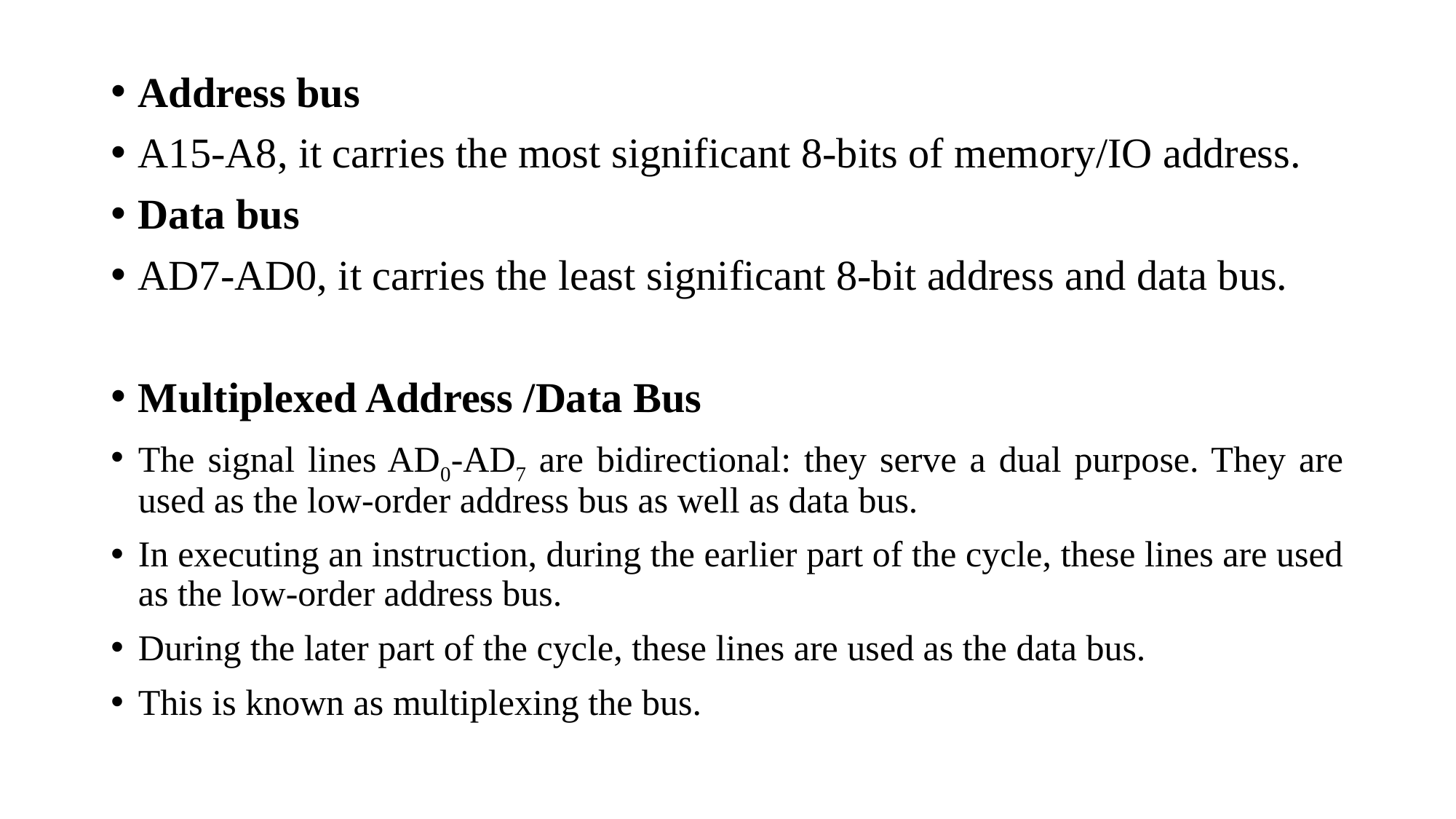

Address bus
A15-A8, it carries the most significant 8-bits of memory/IO address.
Data bus
AD7-AD0, it carries the least significant 8-bit address and data bus.

Multiplexed Address /Data Bus
The signal lines AD0-AD7 are bidirectional: they serve a dual purpose. They are used as the low-order address bus as well as data bus.
In executing an instruction, during the earlier part of the cycle, these lines are used as the low-order address bus.
During the later part of the cycle, these lines are used as the data bus.
This is known as multiplexing the bus.